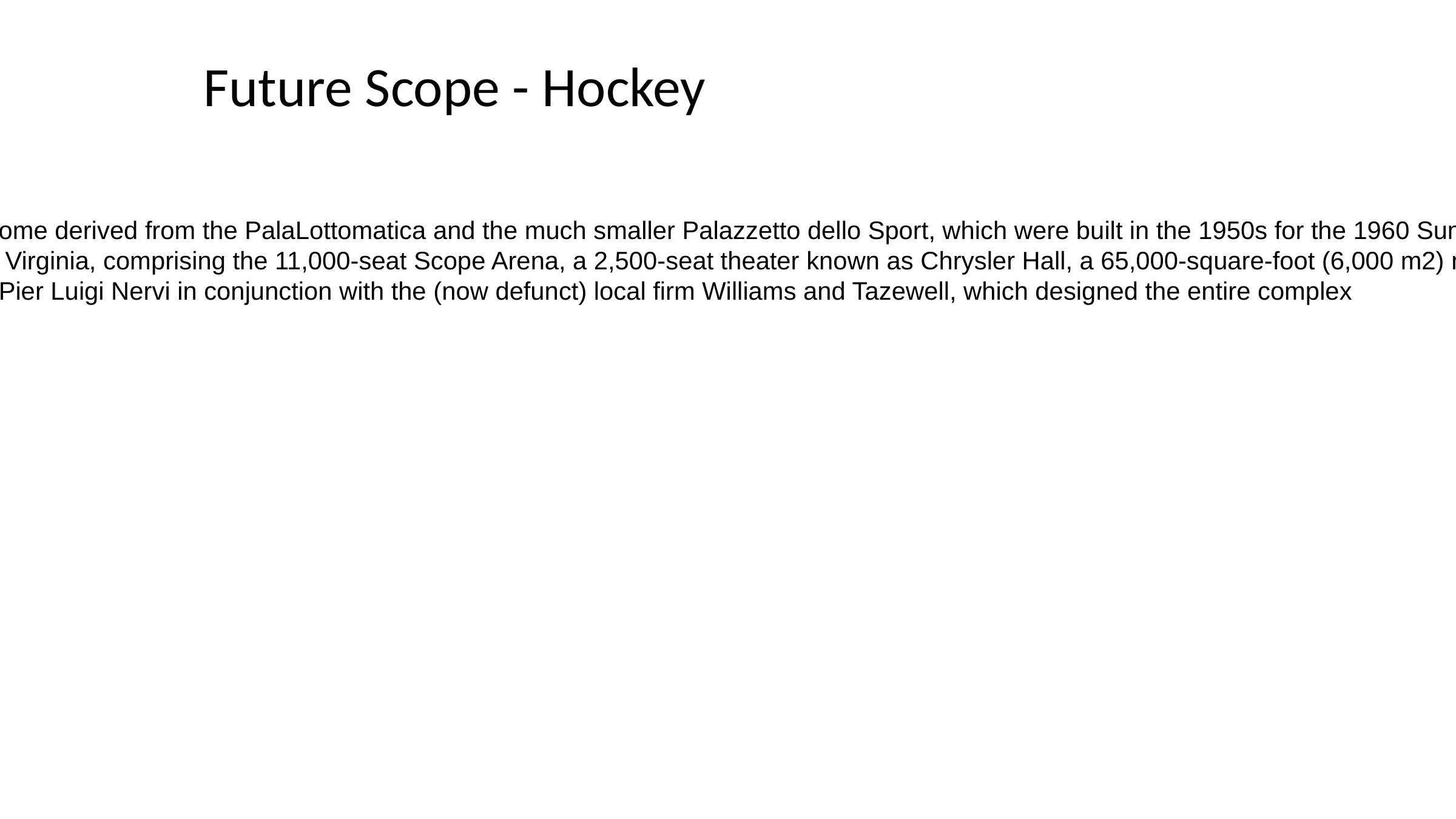

# Future Scope - Hockey
Future Scope on Hockey:
-   Nervi's design for the arena's reinforced concrete dome derived from the PalaLottomatica and the much smaller Palazzetto dello Sport, which were built in the 1950s for the 1960 Summer Olympics in Rome.
- Norfolk Scope is a multi-function complex in Norfolk, Virginia, comprising the 11,000-seat Scope Arena, a 2,500-seat theater known as Chrysler Hall, a 65,000-square-foot (6,000 m2) modular exhibition hall, and a 600-car parking garage.
The arena was designed by Italian architect/engineer Pier Luigi Nervi in conjunction with the (now defunct) local firm Williams and Tazewell, which designed the entire complex